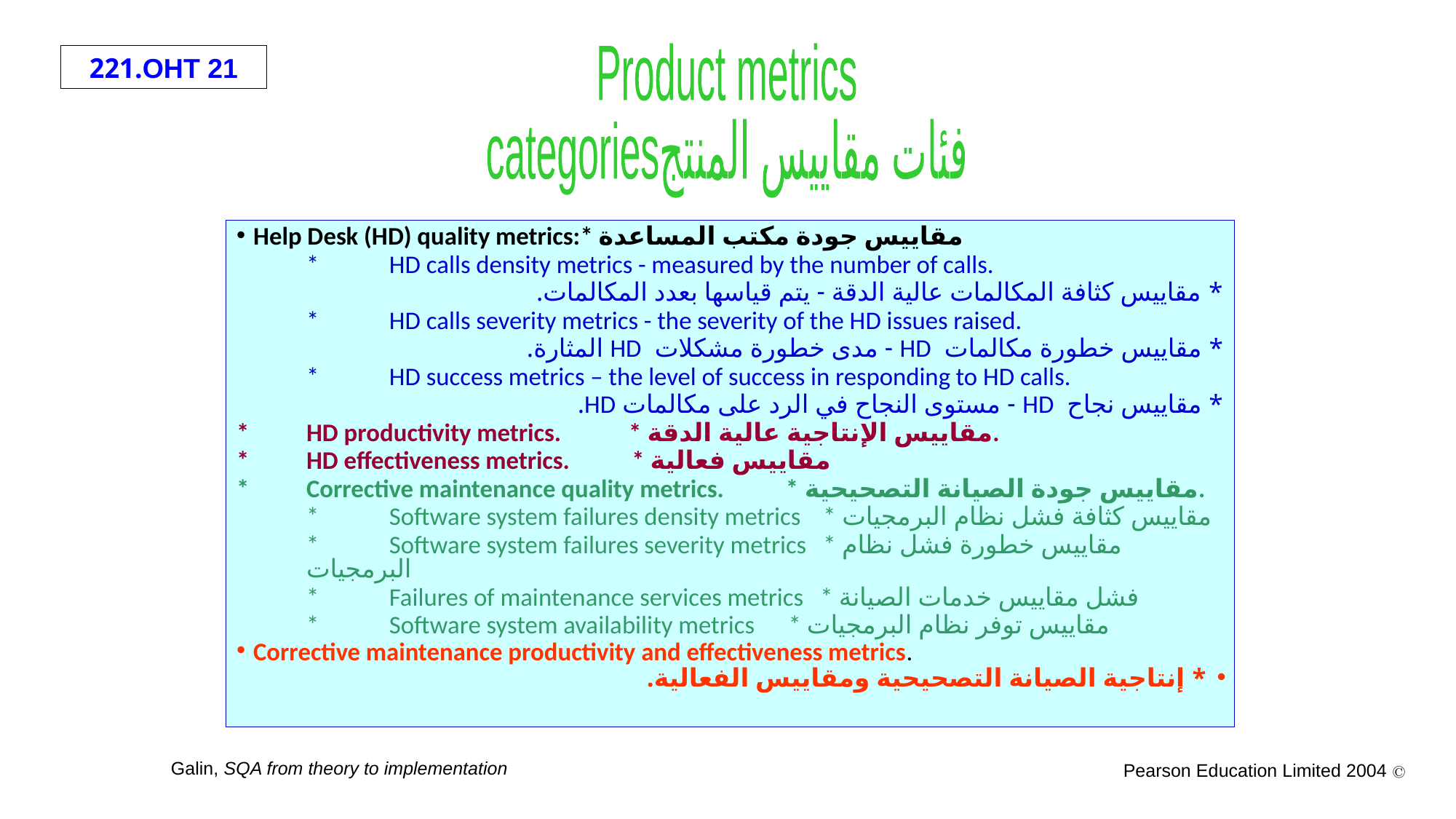

Product metrics
categoriesفئات مقاييس المنتج
Help Desk (HD) quality metrics:* مقاييس جودة مكتب المساعدة
	*	HD calls density metrics - measured by the number of calls.
* مقاييس كثافة المكالمات عالية الدقة - يتم قياسها بعدد المكالمات.
	*	HD calls severity metrics - the severity of the HD issues raised.
* مقاييس خطورة مكالمات  HD - مدى خطورة مشكلات  HD المثارة.
	*	HD success metrics – the level of success in responding to HD calls.
* مقاييس نجاح  HD - مستوى النجاح في الرد على مكالمات HD.
*	HD productivity metrics.            * مقاييس الإنتاجية عالية الدقة.
*	HD effectiveness metrics.           * مقاييس فعالية
*	Corrective maintenance quality metrics.           * مقاييس جودة الصيانة التصحيحية.
	*	Software system failures density metrics    * مقاييس كثافة فشل نظام البرمجيات
	*	Software system failures severity metrics   * مقاييس خطورة فشل نظام البرمجيات
	*	Failures of maintenance services metrics   * فشل مقاييس خدمات الصيانة
	*	Software system availability metrics      * مقاييس توفر نظام البرمجيات
Corrective maintenance productivity and effectiveness metrics.
* إنتاجية الصيانة التصحيحية ومقاييس الفعالية.